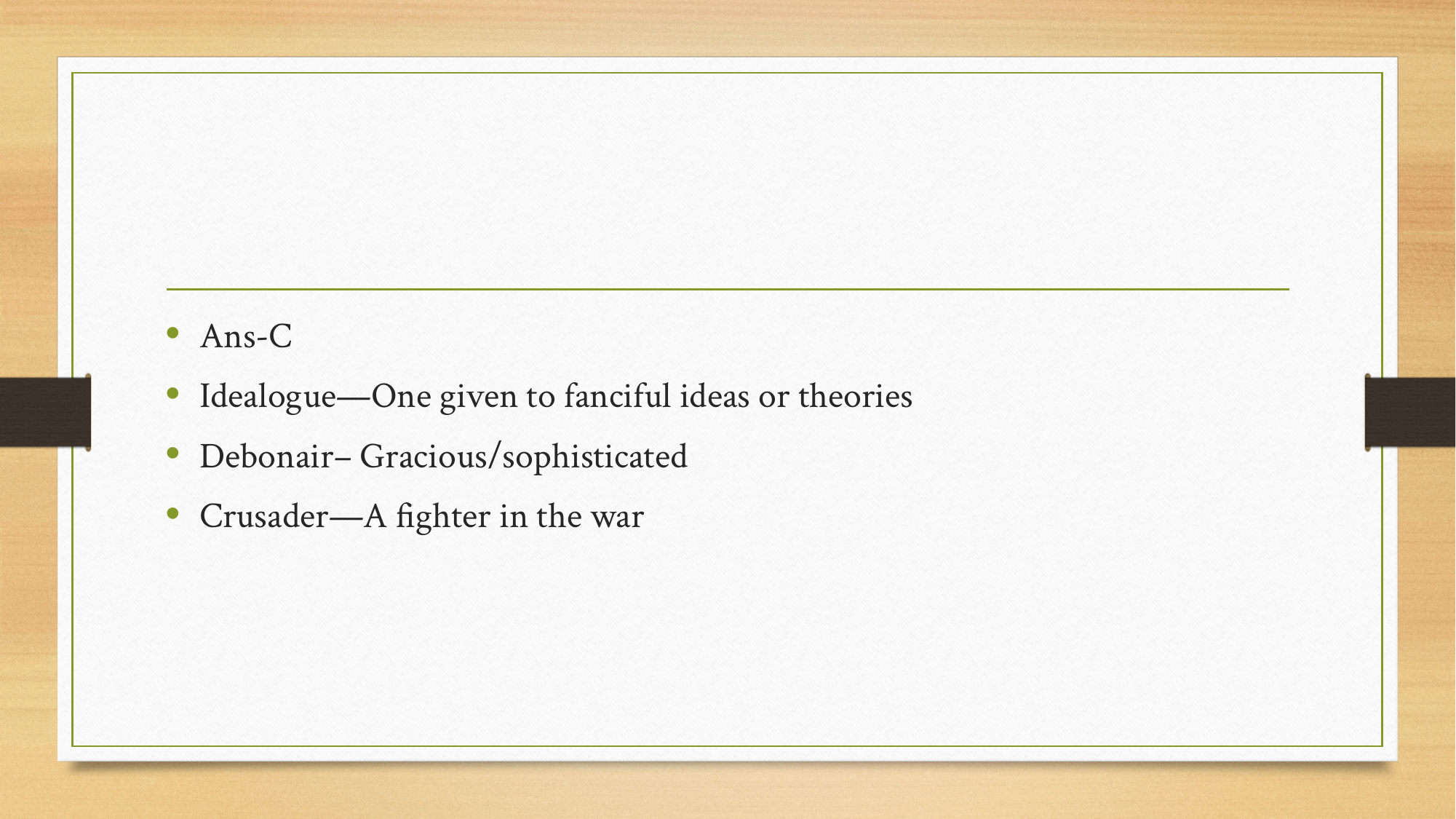

#
Ans-C
Idealogue—One given to fanciful ideas or theories
Debonair– Gracious/sophisticated
Crusader—A fighter in the war